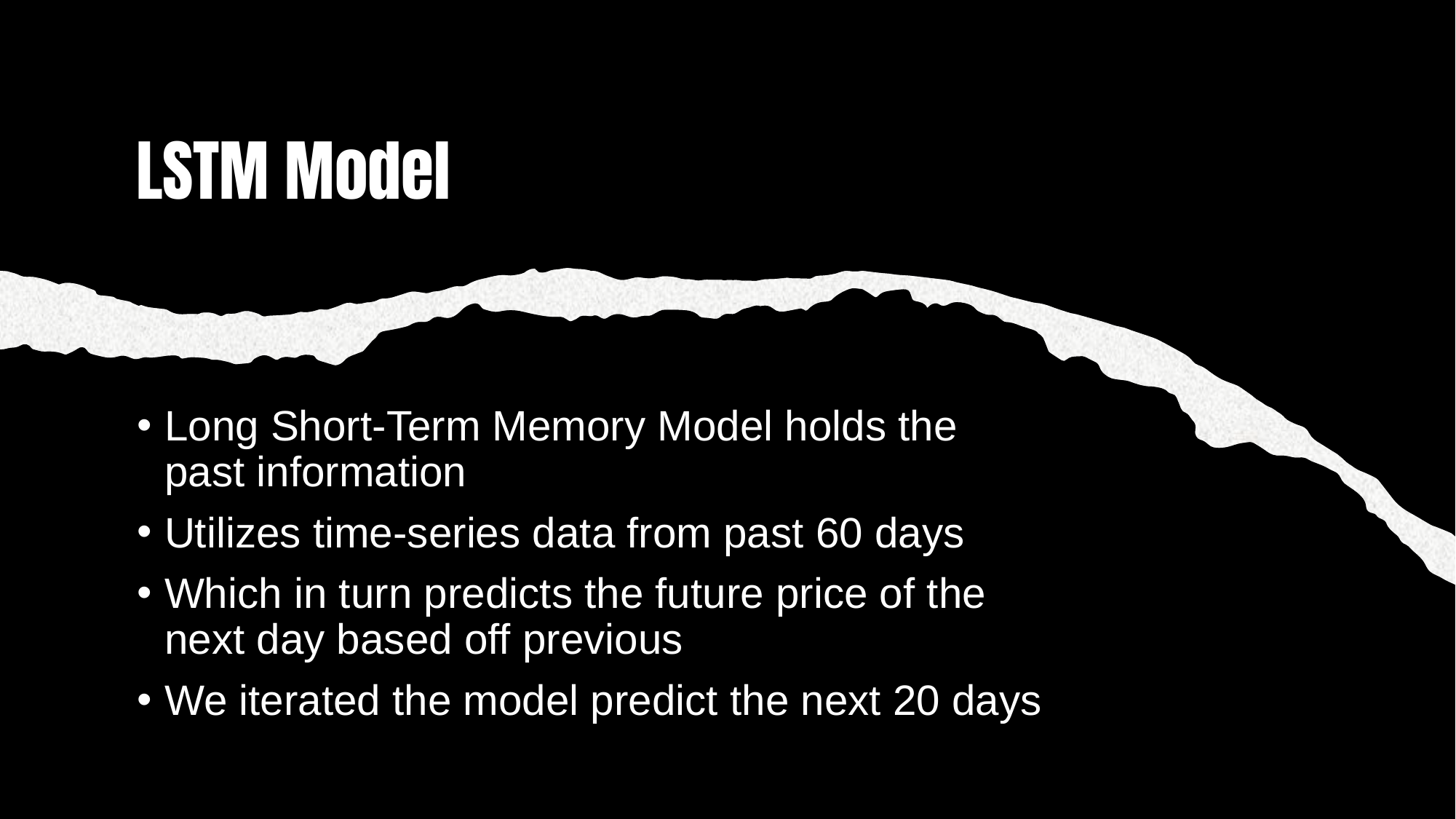

# LSTM Model

Long Short-Term Memory Model holds the past information
Utilizes time-series data from past 60 days
Which in turn predicts the future price of the next day based off previous
We iterated the model predict the next 20 days